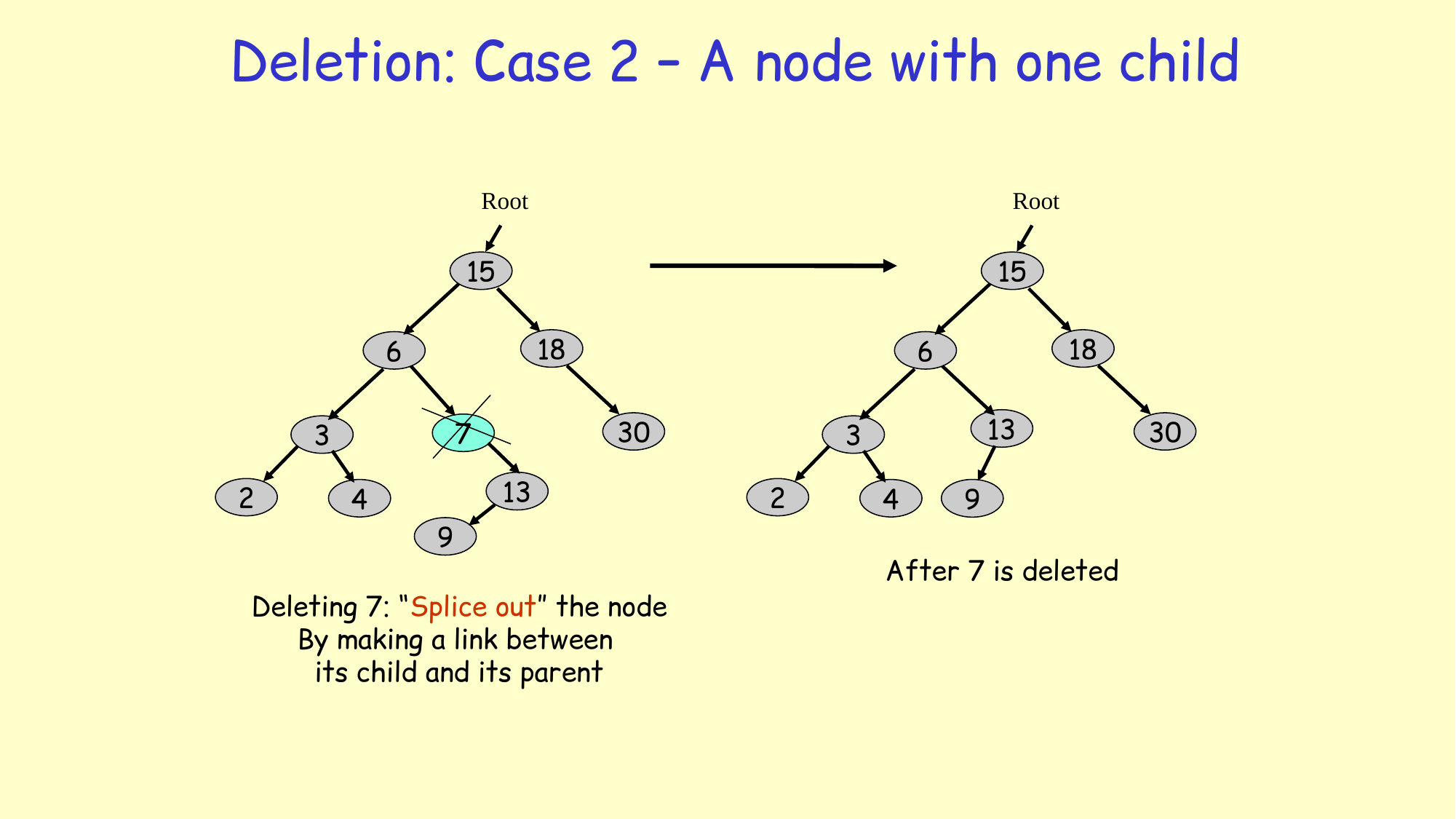

# Deletion: Case 2 – A node with one child
Root
Root

15

18
6

13
30
3

2
4
9
After 7 is deleted

15

18
6

30
7
3

13
2
4

9
Deleting 7: “Splice out” the node
By making a link between
its child and its parent